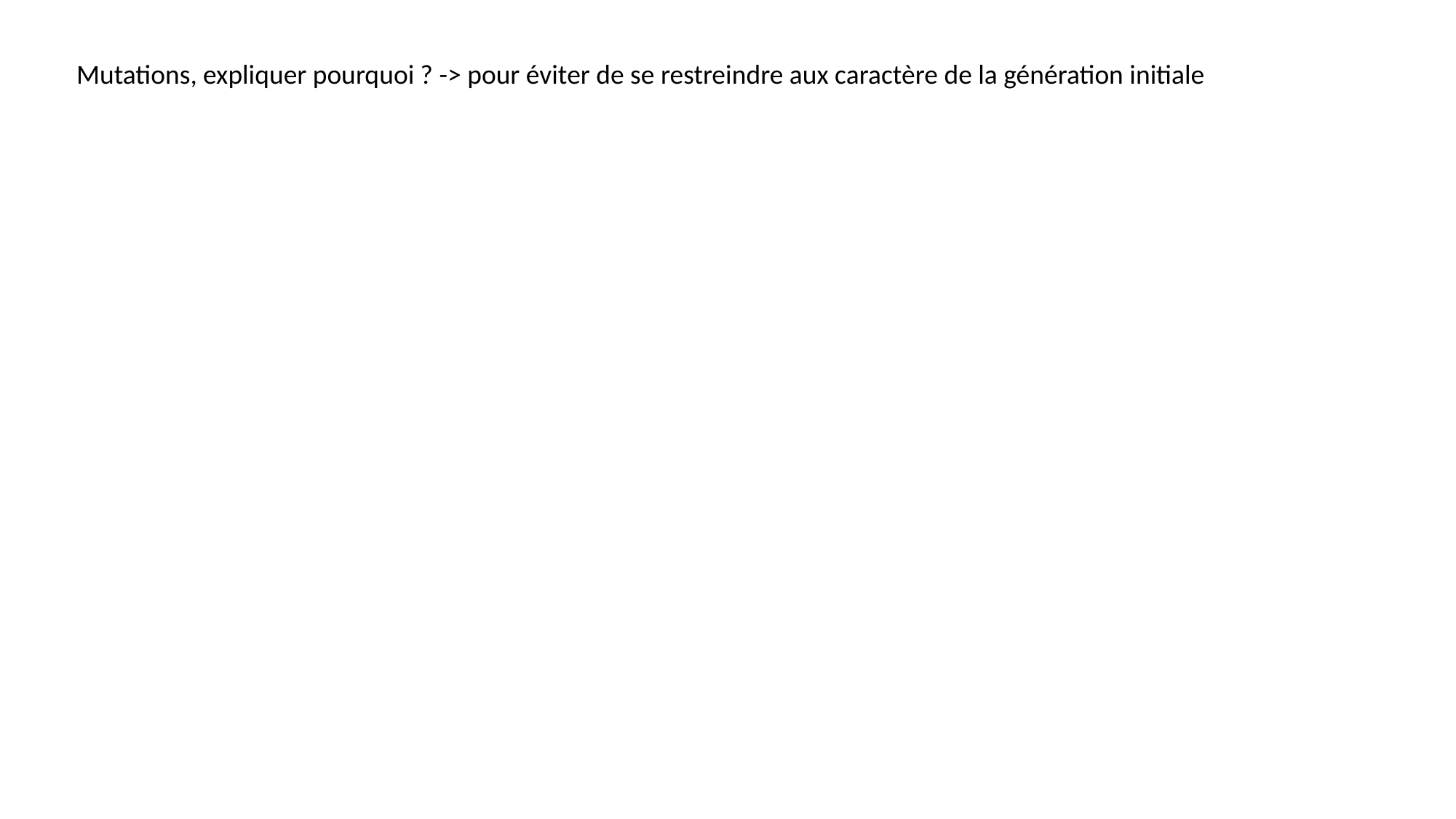

Mutations, expliquer pourquoi ? -> pour éviter de se restreindre aux caractère de la génération initiale